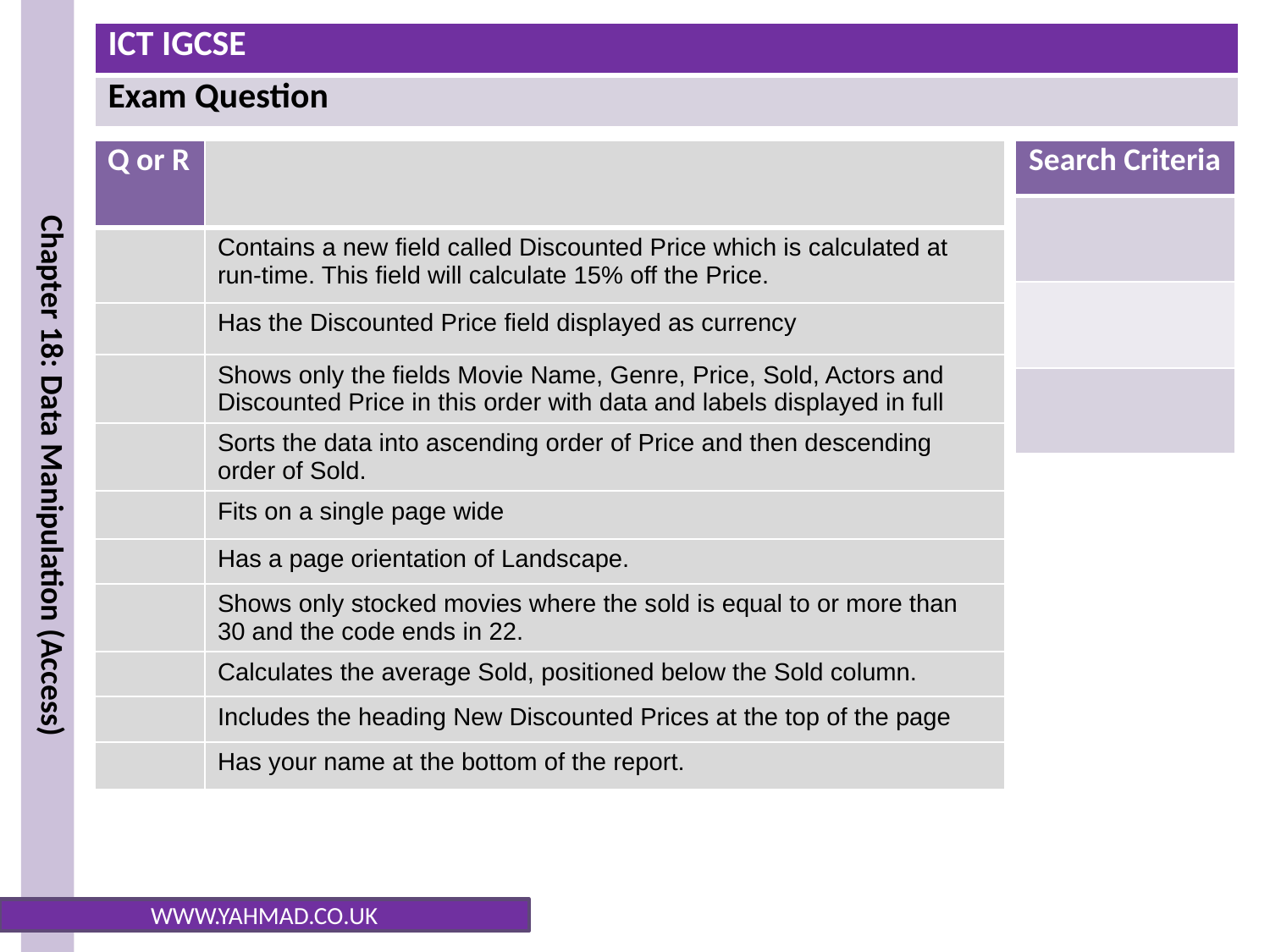

| Q or R |  |
| --- | --- |
|  | Contains a new field called Discounted Price which is calculated at run-time. This field will calculate 15% off the Price. |
|  | Has the Discounted Price field displayed as currency |
|  | Shows only the fields Movie Name, Genre, Price, Sold, Actors and Discounted Price in this order with data and labels displayed in full |
|  | Sorts the data into ascending order of Price and then descending order of Sold. |
|  | Fits on a single page wide |
|  | Has a page orientation of Landscape. |
|  | Shows only stocked movies where the sold is equal to or more than 30 and the code ends in 22. |
|  | Calculates the average Sold, positioned below the Sold column. |
|  | Includes the heading New Discounted Prices at the top of the page |
|  | Has your name at the bottom of the report. |
| Search Criteria |
| --- |
|  |
|  |
|  |